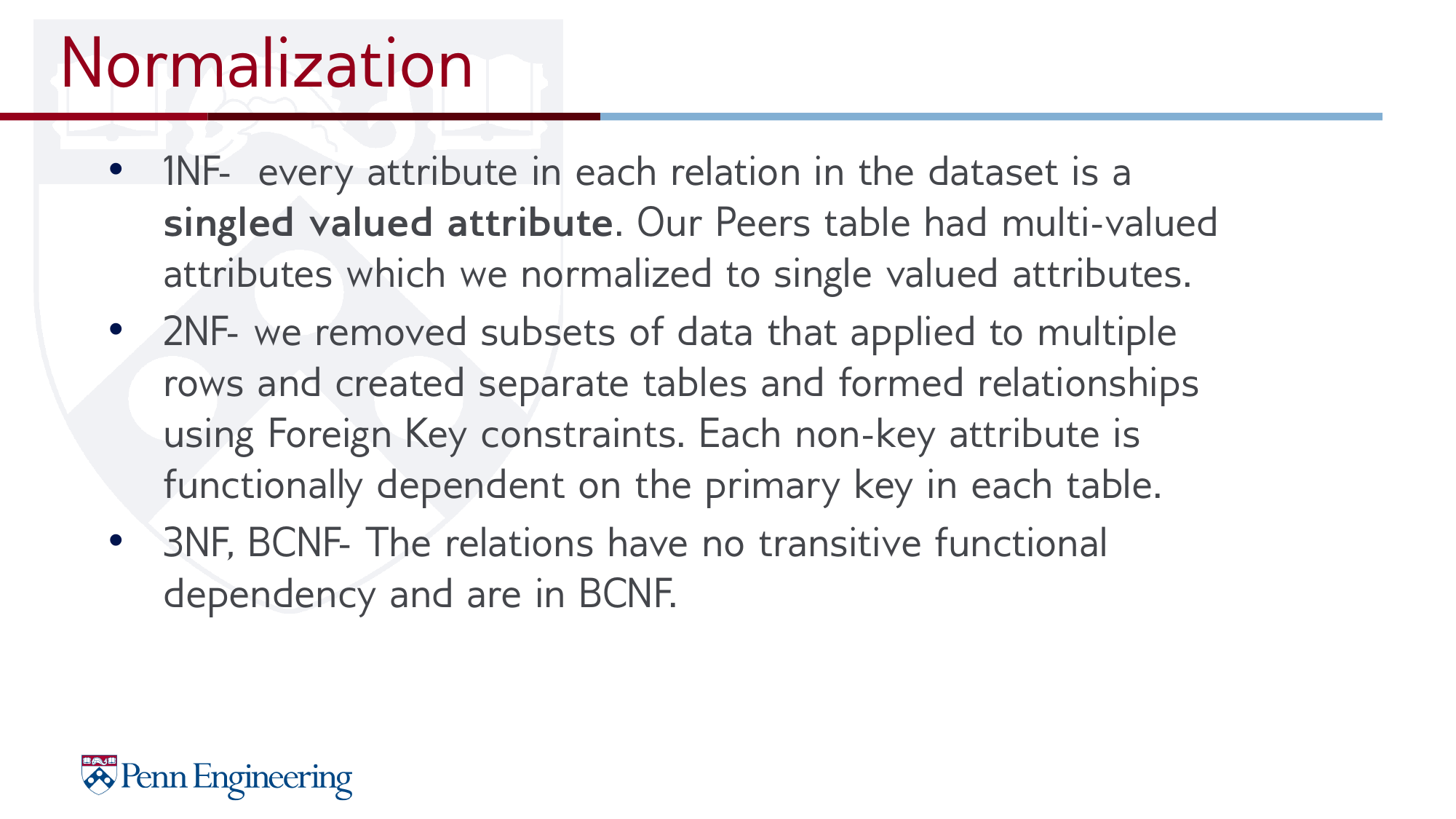

# Normalization
1NF-  every attribute in each relation in the dataset is a singled valued attribute. Our Peers table had multi-valued attributes which we normalized to single valued attributes.
2NF- we removed subsets of data that applied to multiple rows and created separate tables and formed relationships using Foreign Key constraints. Each non-key attribute is functionally dependent on the primary key in each table.
3NF, BCNF- The relations have no transitive functional dependency and are in BCNF.